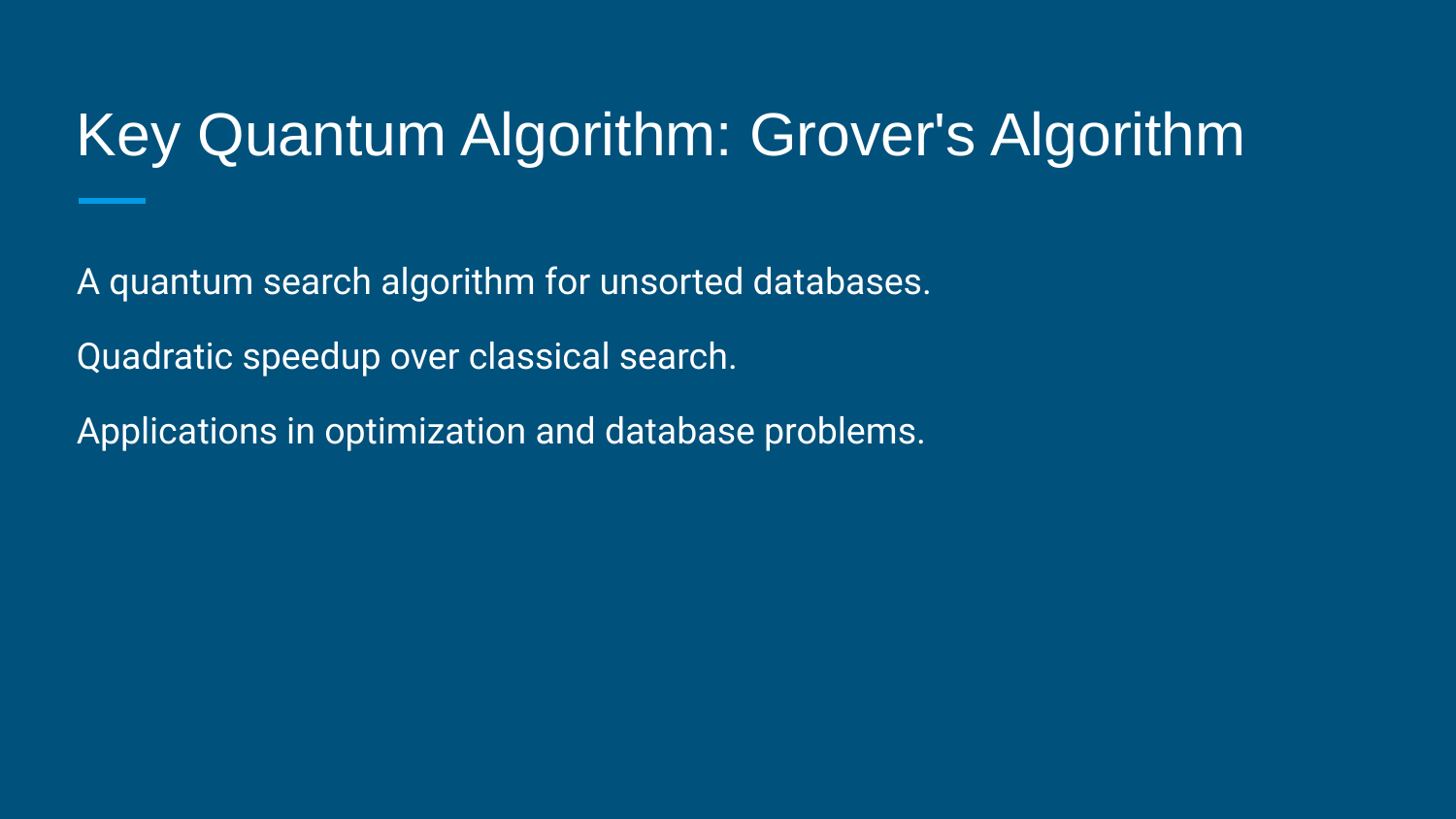

# Key Quantum Algorithm: Grover's Algorithm
A quantum search algorithm for unsorted databases.
Quadratic speedup over classical search.
Applications in optimization and database problems.